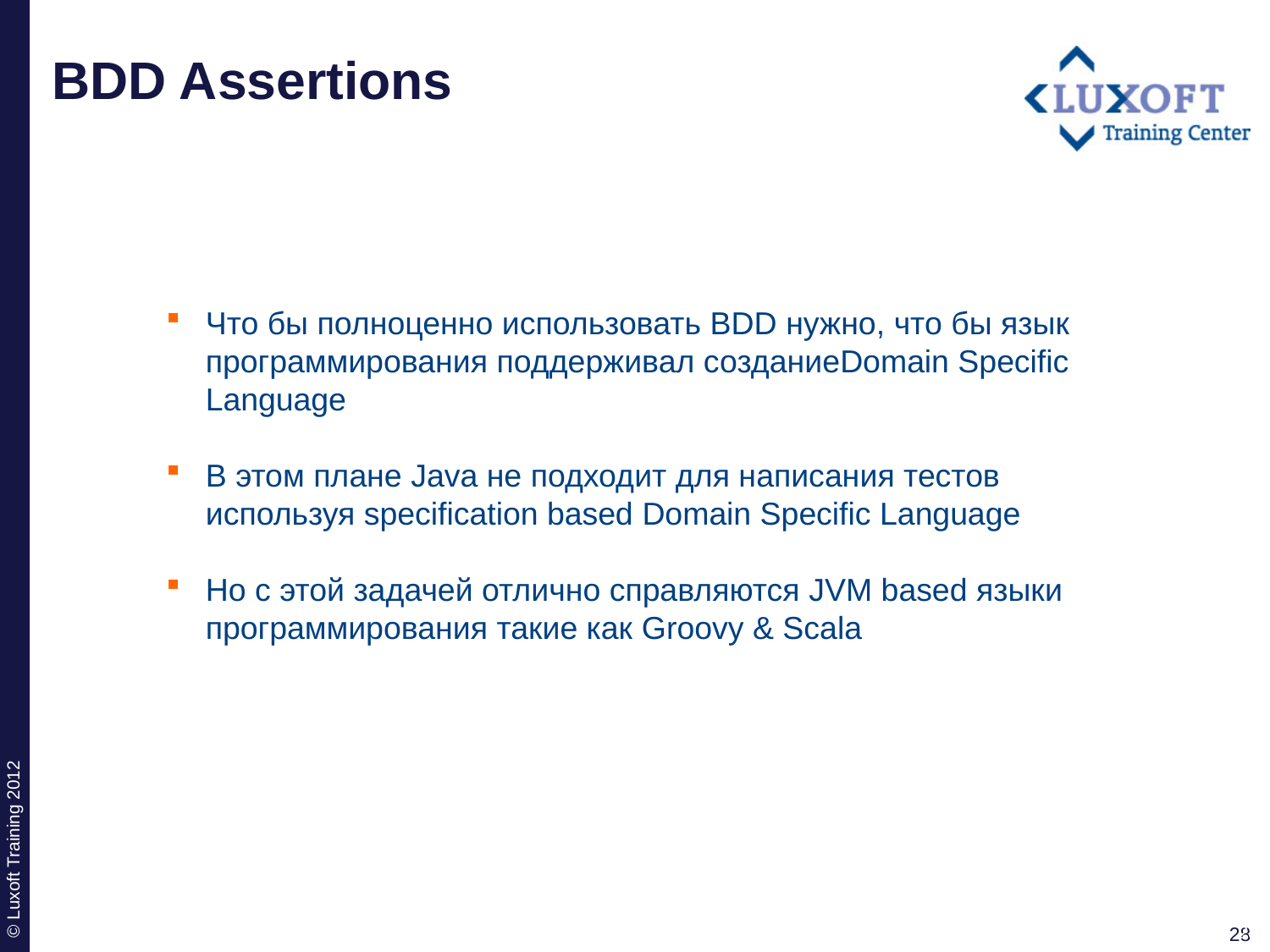

# BDD Assertions
Что бы полноценно использовать BDD нужно, что бы язык программирования поддерживал созданиеDomain Specific Language

В этом плане Java не подходит для написания тестов используя specification based Domain Specific Language

Но с этой задачей отлично справляются JVM based языки программирования такие как Groovy & Scala